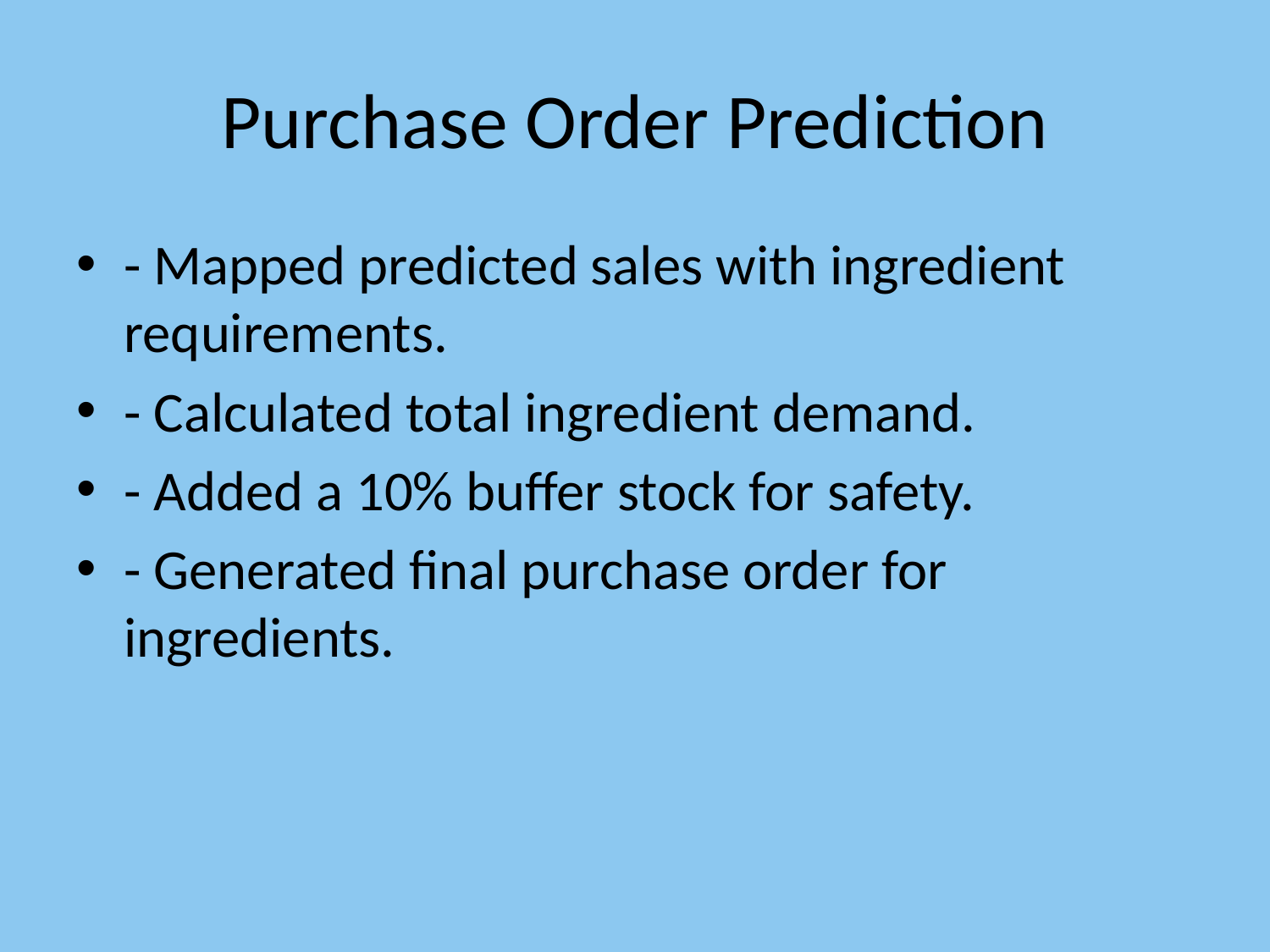

# Purchase Order Prediction
- Mapped predicted sales with ingredient requirements.
- Calculated total ingredient demand.
- Added a 10% buffer stock for safety.
- Generated final purchase order for ingredients.